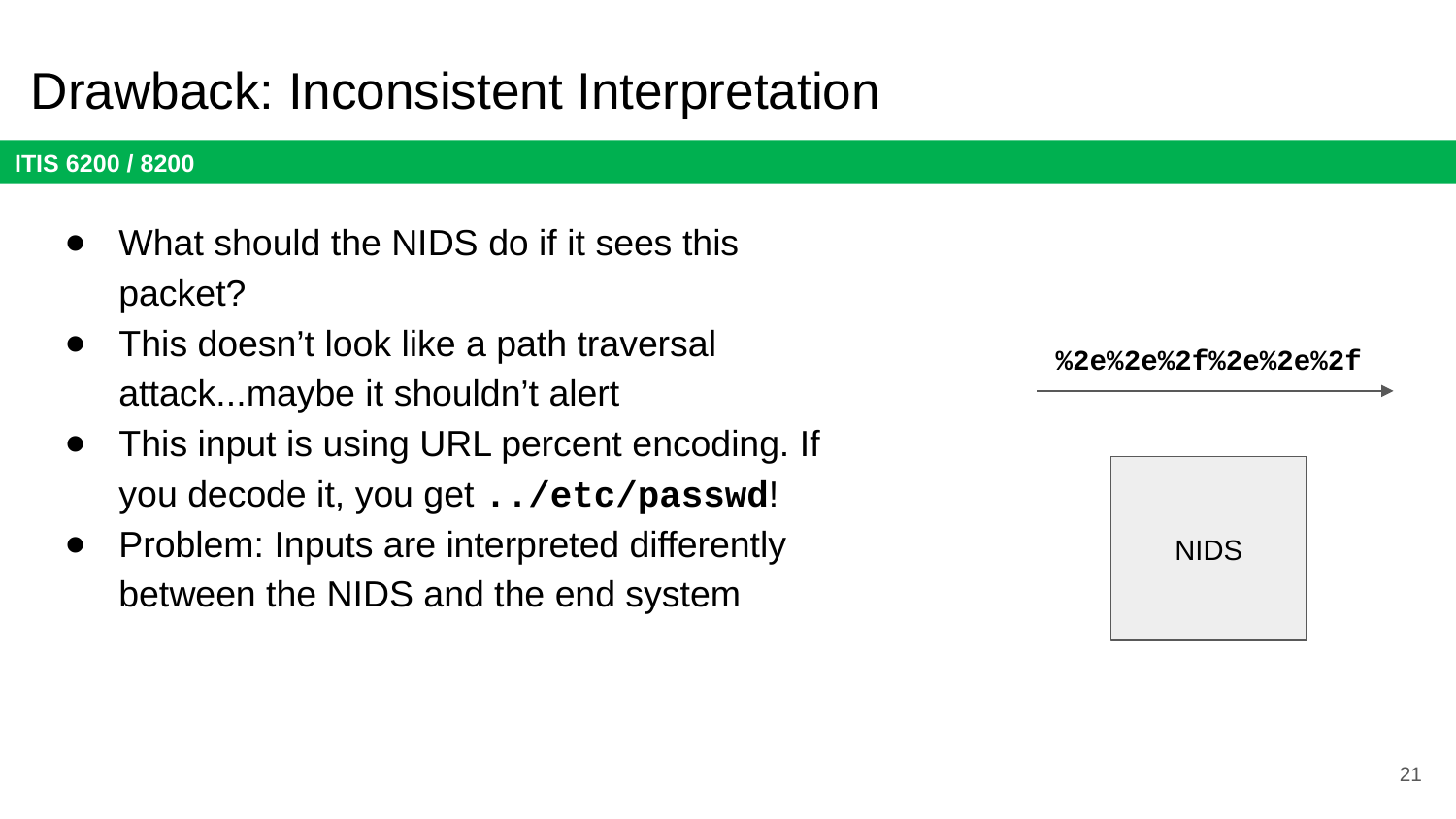

# Drawback: Inconsistent Interpretation
What should the NIDS do if it sees this packet?
This doesn’t look like a path traversal attack...maybe it shouldn’t alert
This input is using URL percent encoding. If you decode it, you get ../etc/passwd!
Problem: Inputs are interpreted differently between the NIDS and the end system
%2e%2e%2f%2e%2e%2f
NIDS
21